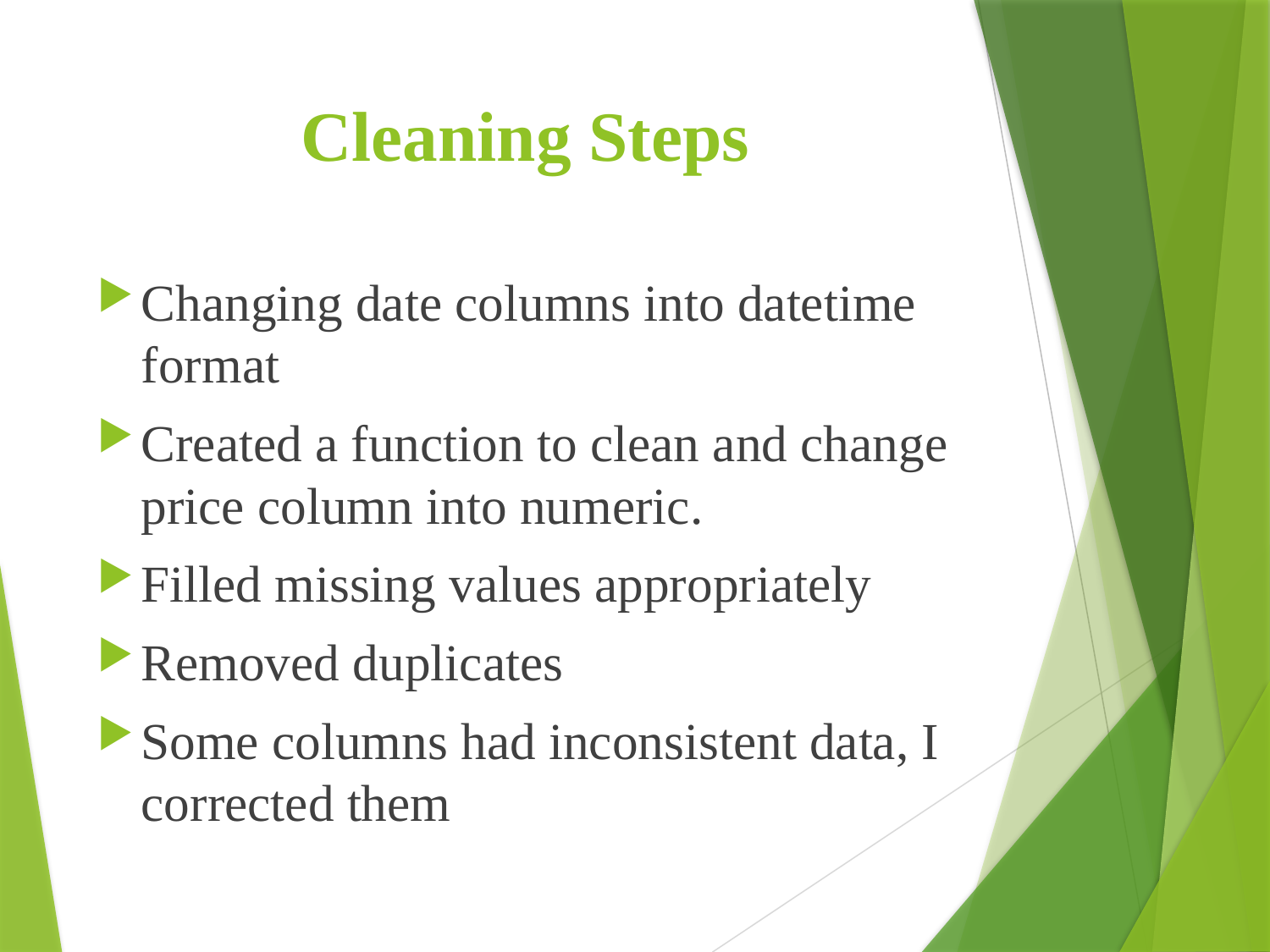

# Cleaning Steps

Changing date columns into datetime format
Created a function to clean and change price column into numeric.
Filled missing values appropriately
Removed duplicates
Some columns had inconsistent data, I corrected them